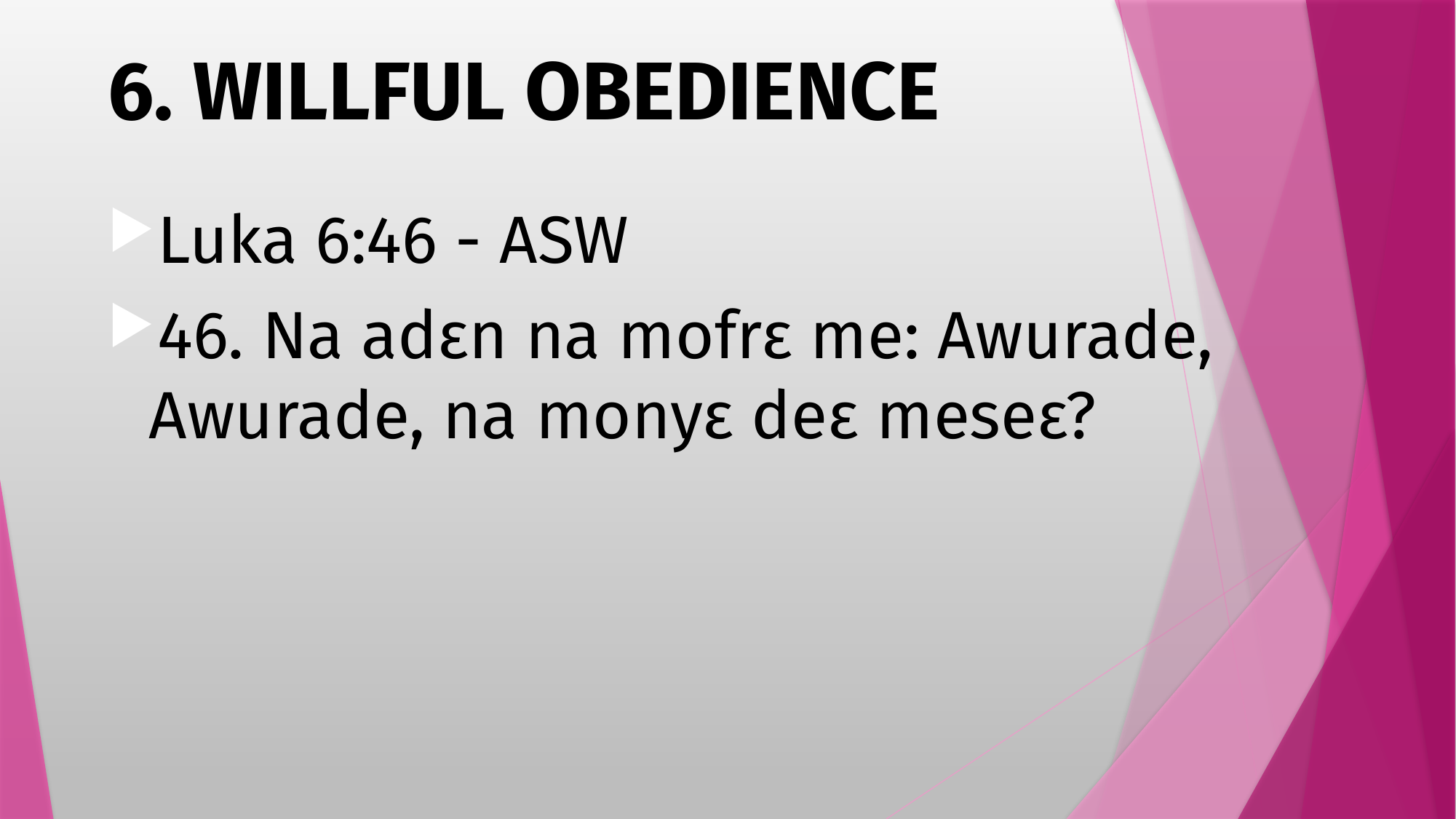

# 6. WILLFUL OBEDIENCE
Luka 6:46 - ASW
46. Na adɛn na mofrɛ me: Awurade, Awurade, na monyɛ deɛ meseɛ?